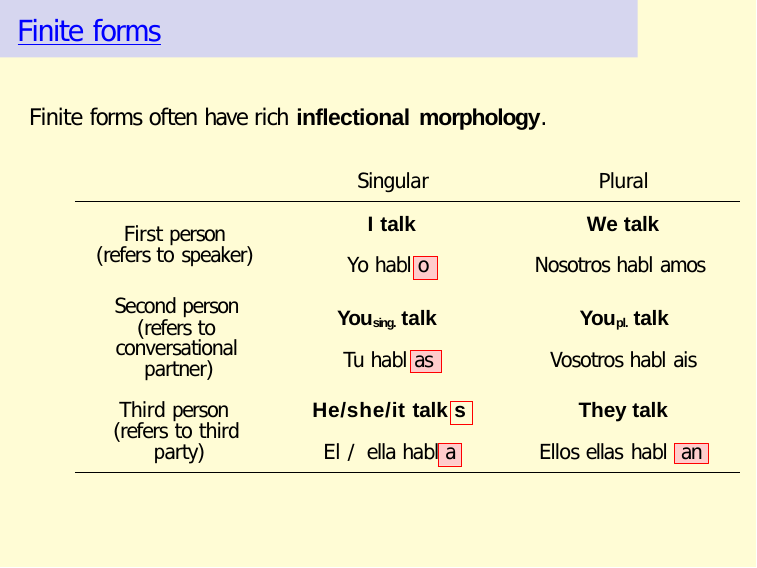

# Finite forms
Finite forms often have rich inflectional morphology.
Singular
Plural

I talk
We talk
First person  (refers to speaker)
Yo habl o
Nosotros habl amos

Second person  (refers to  conversational  partner)
Yousing. talk
Tu habl as
Youpl. talk
Vosotros habl ais

Third person  (refers to third  party)
He/she/it talk s
They talk

El / ella habl a
Ellos ellas habl

an